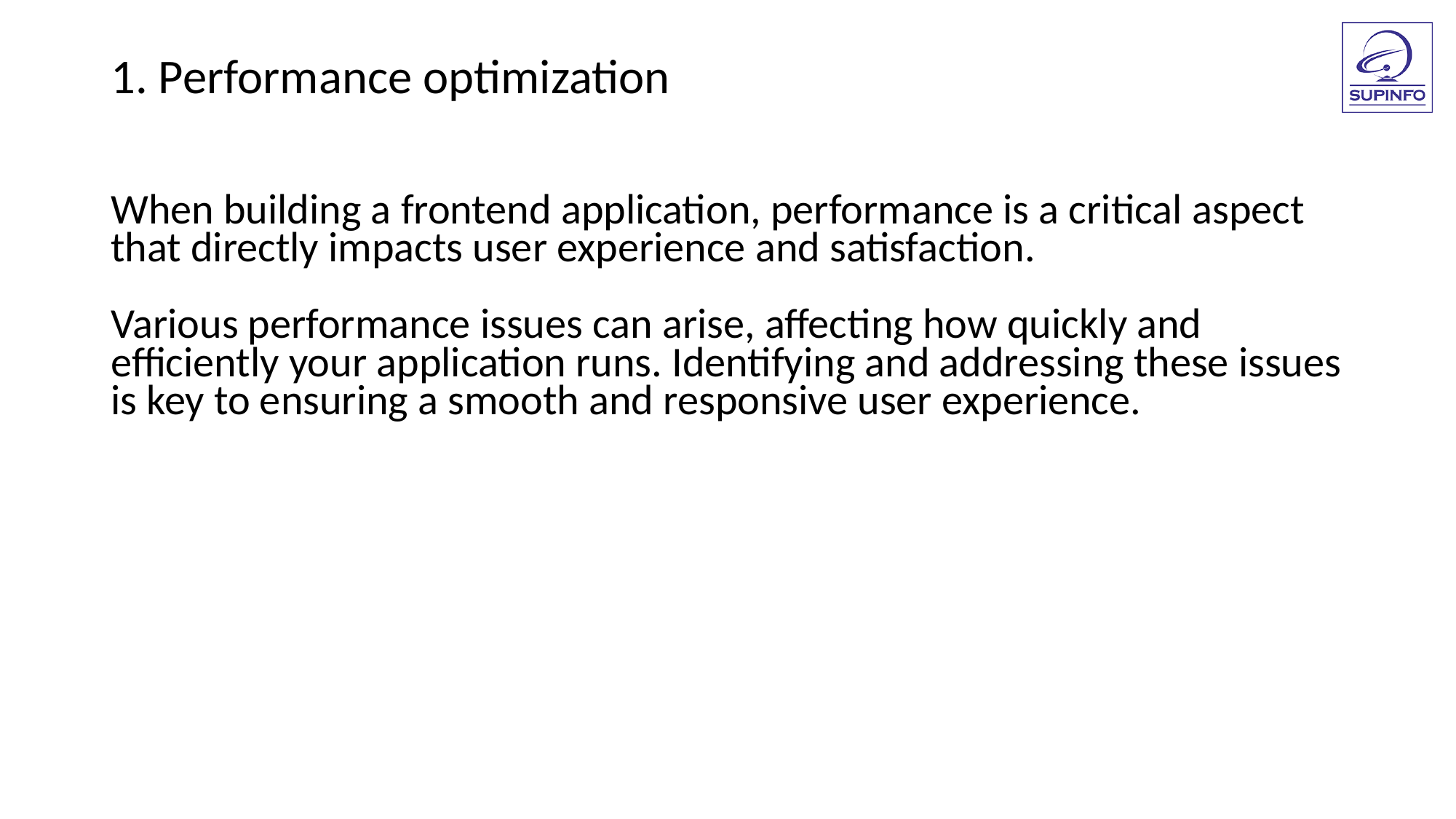

1. Performance optimization
When building a frontend application, performance is a critical aspect that directly impacts user experience and satisfaction.

Various performance issues can arise, affecting how quickly and efficiently your application runs. Identifying and addressing these issues is key to ensuring a smooth and responsive user experience.